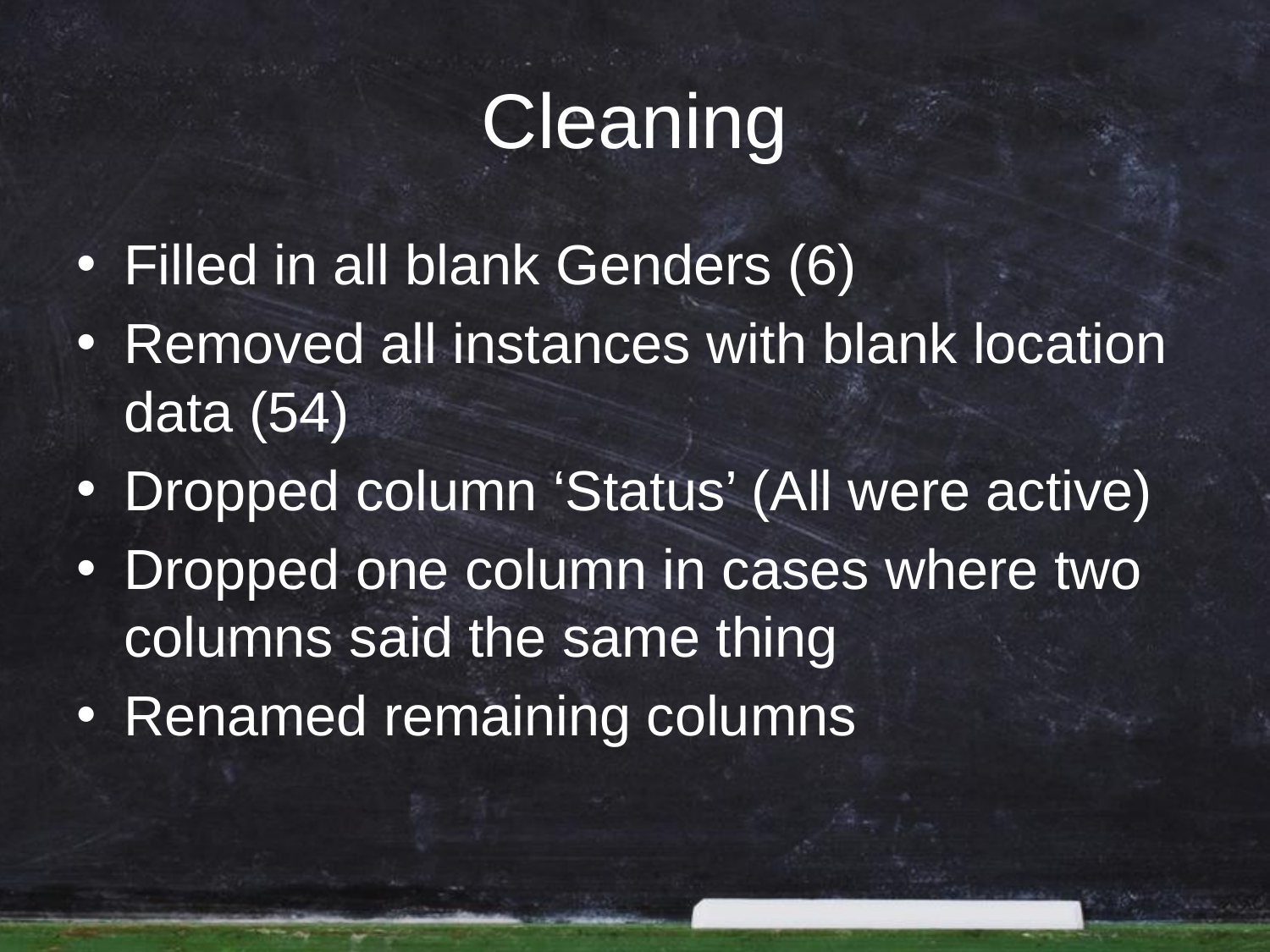

# Cleaning
Filled in all blank Genders (6)
Removed all instances with blank location data (54)
Dropped column ‘Status’ (All were active)
Dropped one column in cases where two columns said the same thing
Renamed remaining columns